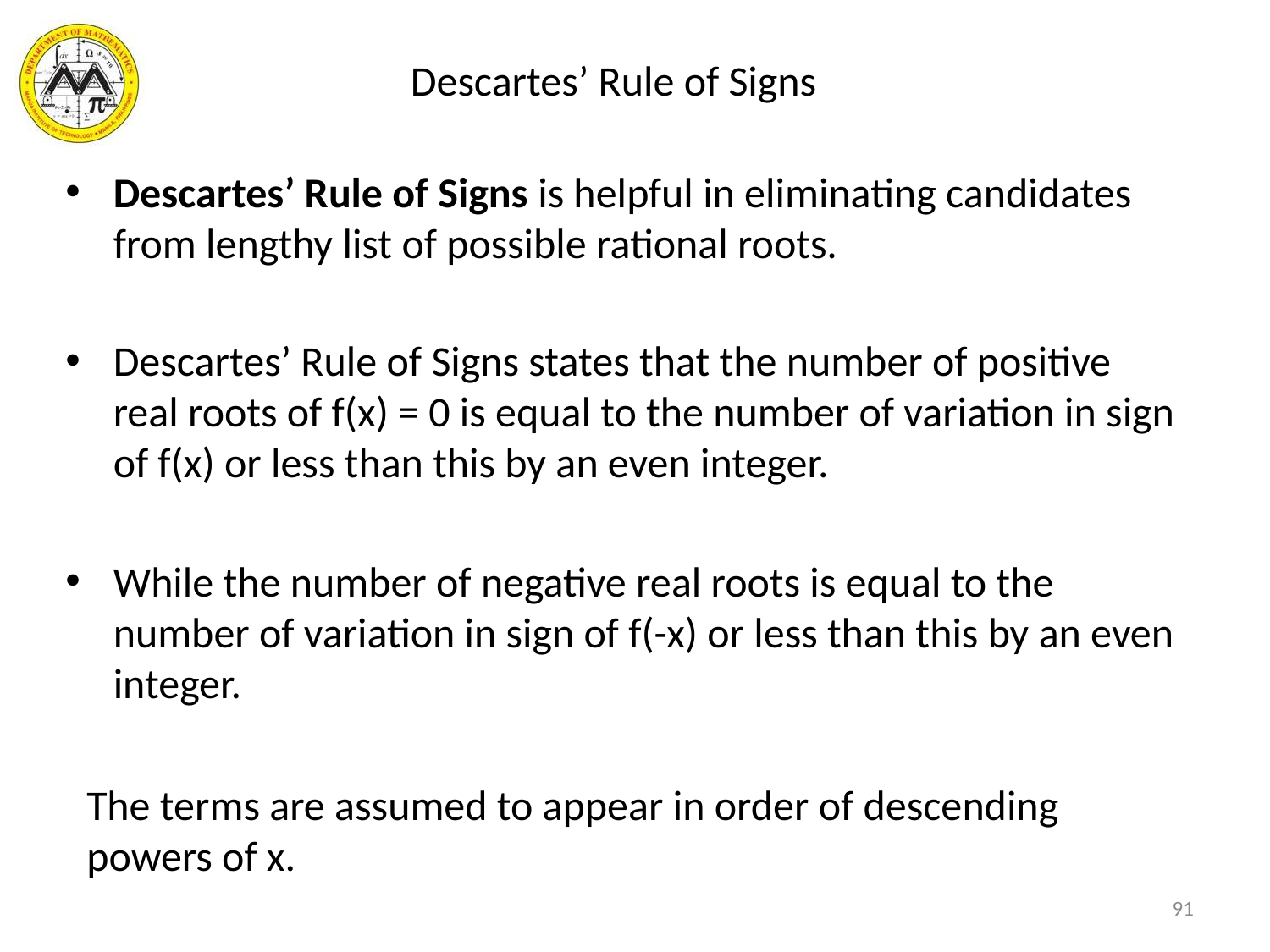

# Descartes’ Rule of Signs
Descartes’ Rule of Signs is helpful in eliminating candidates from lengthy list of possible rational roots.

Descartes’ Rule of Signs states that the number of positive real roots of f(x) = 0 is equal to the number of variation in sign of f(x) or less than this by an even integer.

While the number of negative real roots is equal to the number of variation in sign of f(-x) or less than this by an even integer.

The terms are assumed to appear in order of descending
powers of x.
91